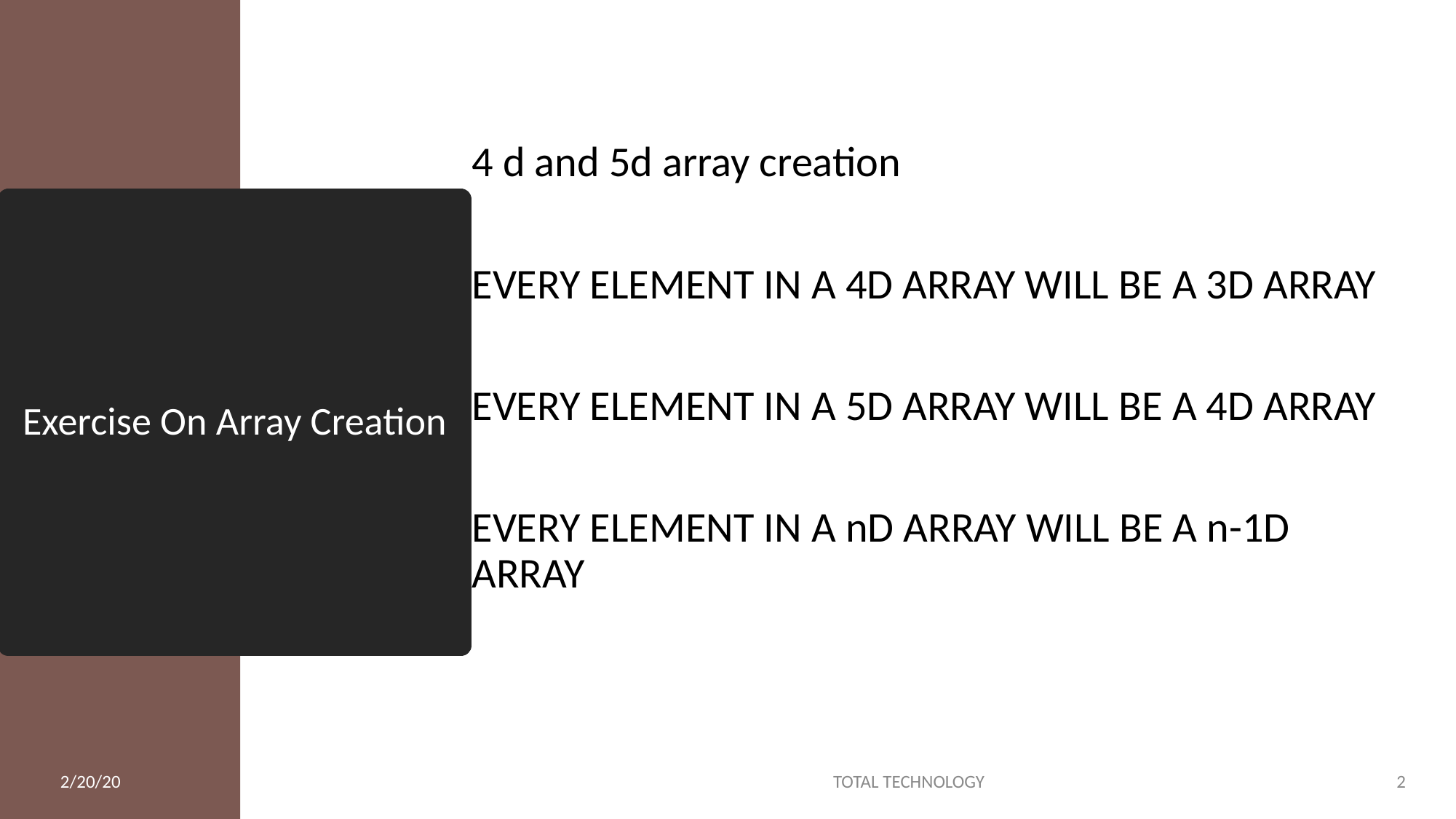

4 d and 5d array creation

EVERY ELEMENT IN A 4D ARRAY WILL BE A 3D ARRAY

EVERY ELEMENT IN A 5D ARRAY WILL BE A 4D ARRAY

EVERY ELEMENT IN A nD ARRAY WILL BE A n-1D ARRAY

# Exercise On Array Creation
2/20/20
TOTAL TECHNOLOGY
2